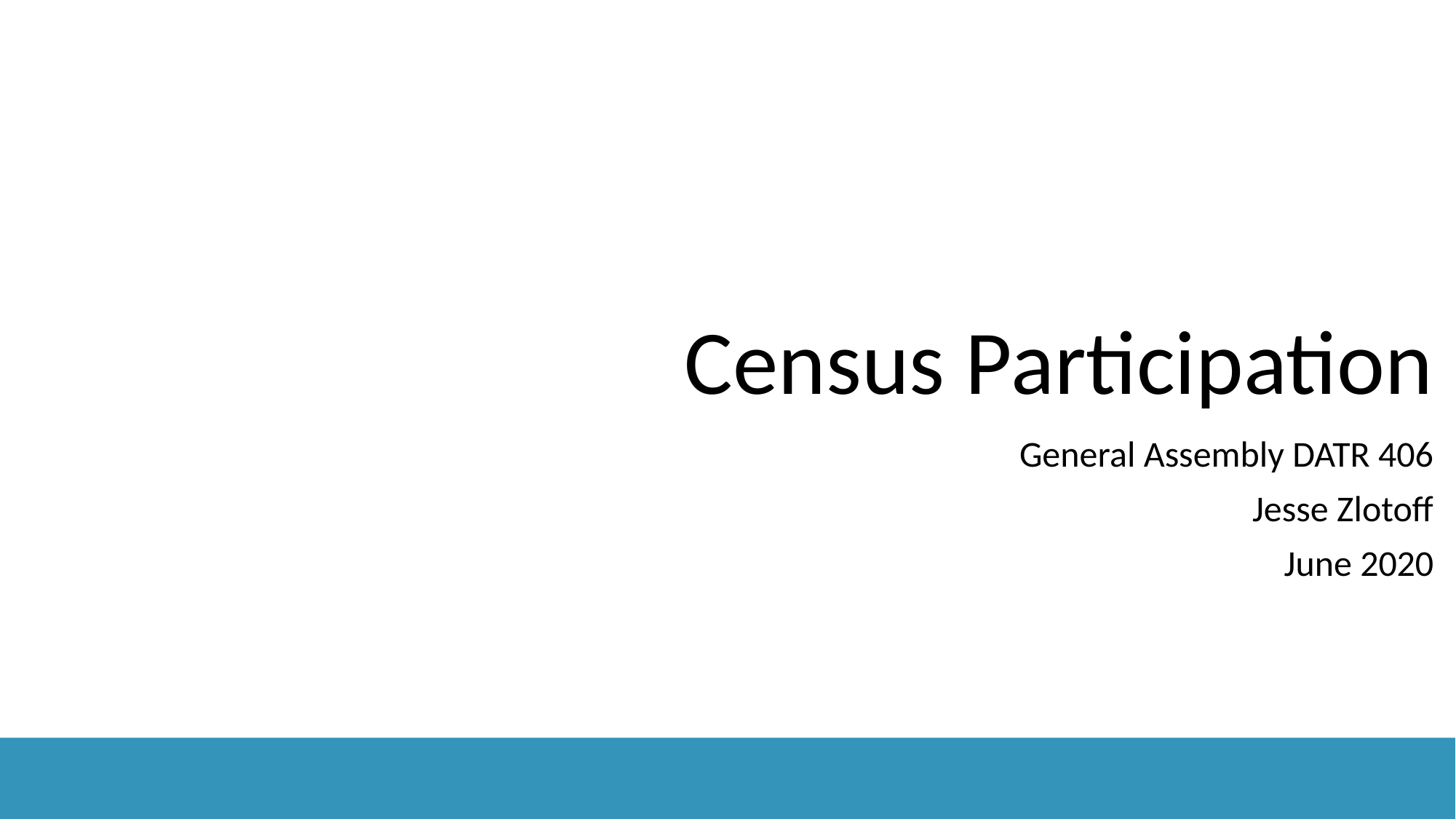

# Census Participation
General Assembly DATR 406
Jesse Zlotoff
June 2020